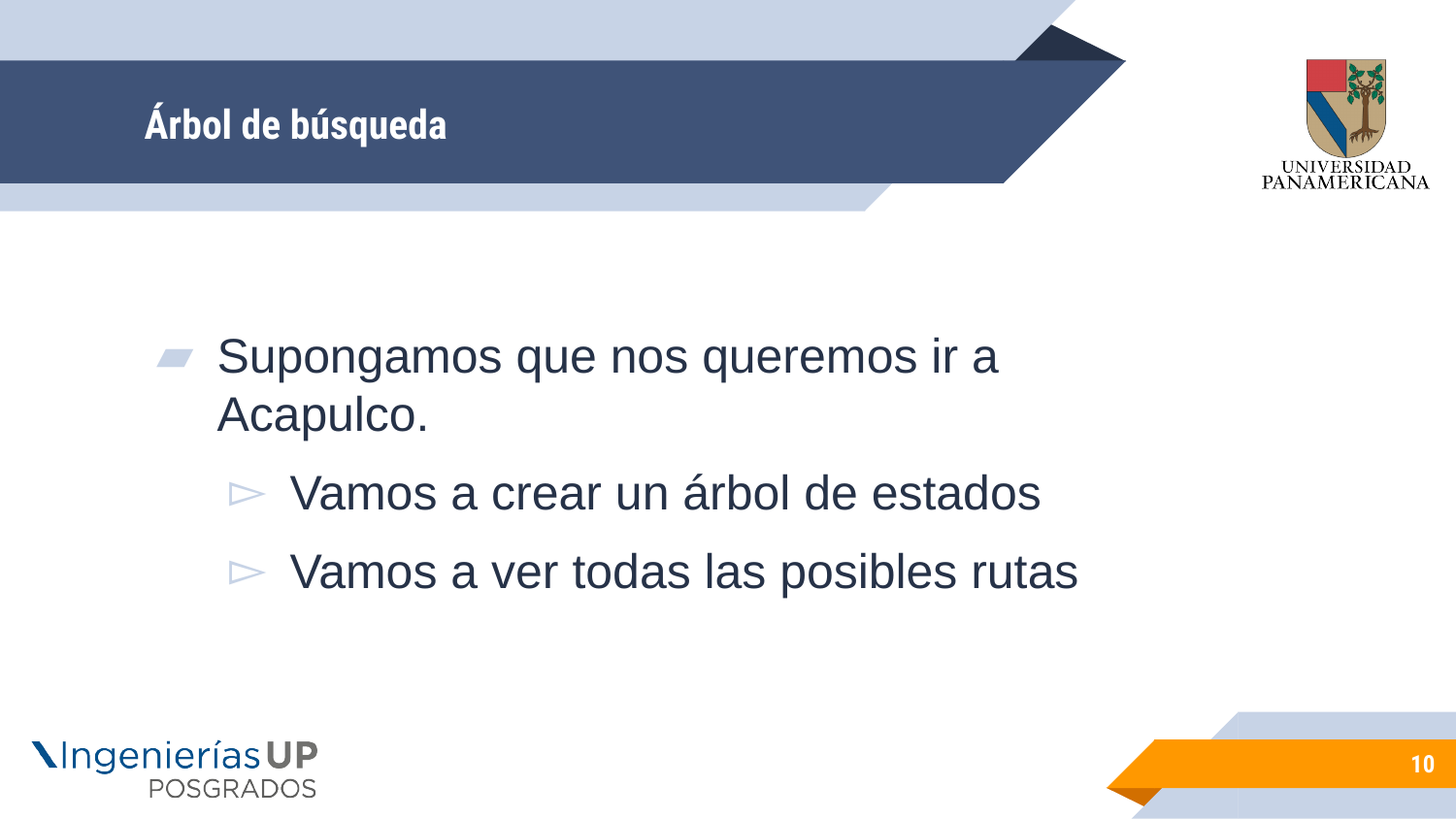

# Árbol de búsqueda
Supongamos que nos queremos ir a Acapulco.
Vamos a crear un árbol de estados
Vamos a ver todas las posibles rutas
10